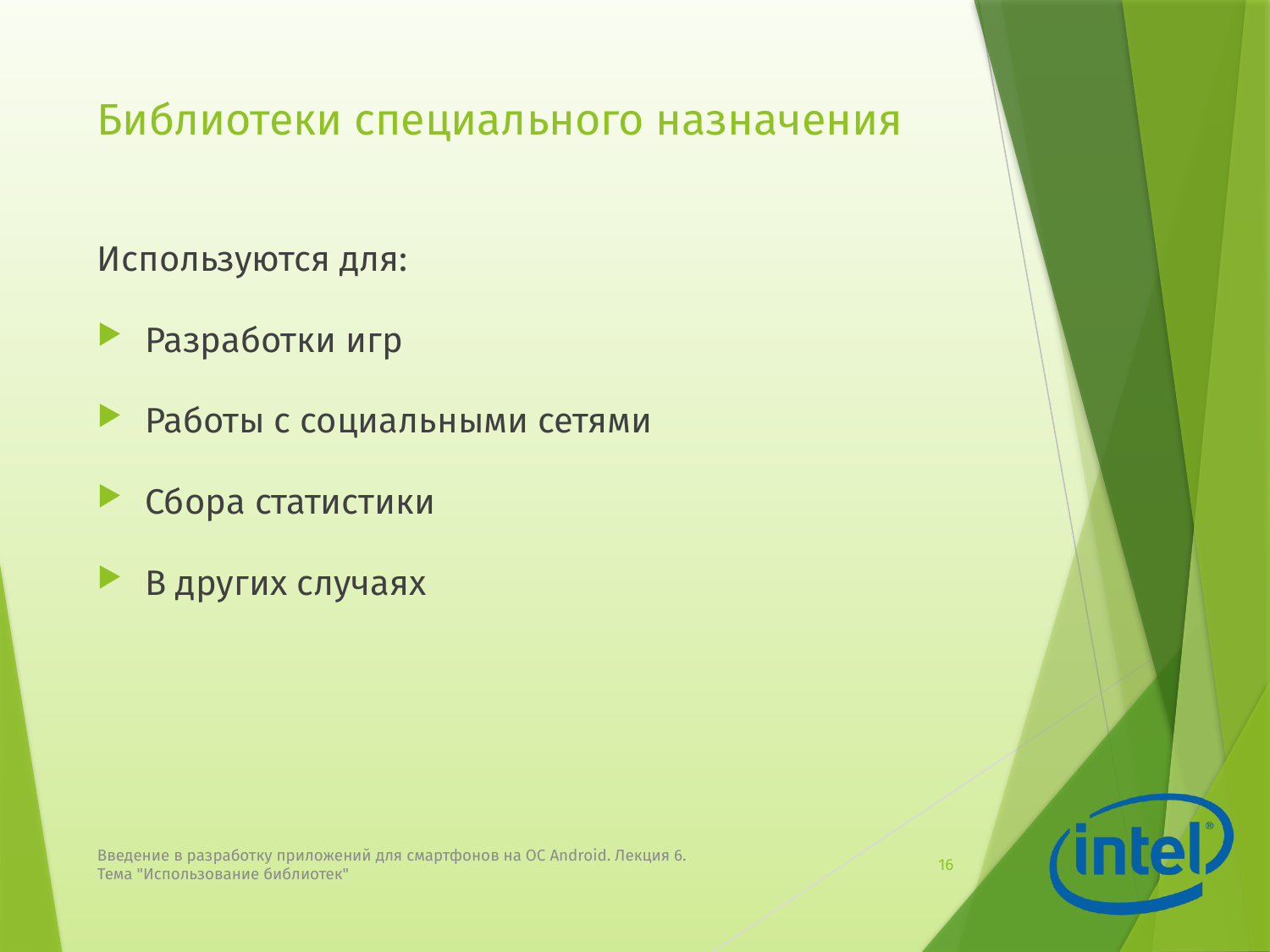

# Библиотеки специального назначения
Используются для:
Разработки игр
Работы с социальными сетями
Сбора статистики
В других случаях
Введение в разработку приложений для смартфонов на ОС Android. Лекция 6. Тема "Использование библиотек"
16